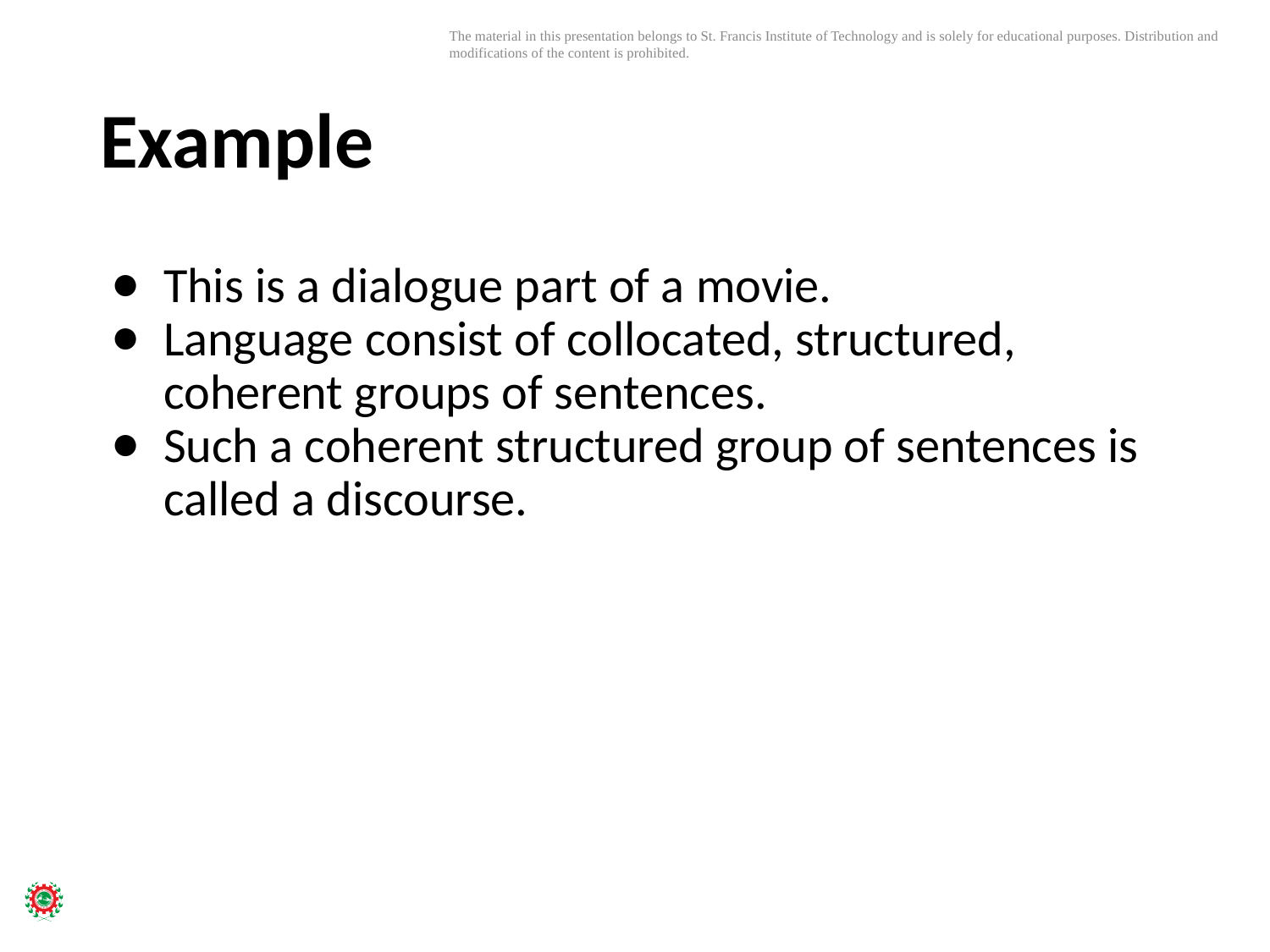

# Example
This is a dialogue part of a movie.
Language consist of collocated, structured, coherent groups of sentences.
Such a coherent structured group of sentences is called a discourse.